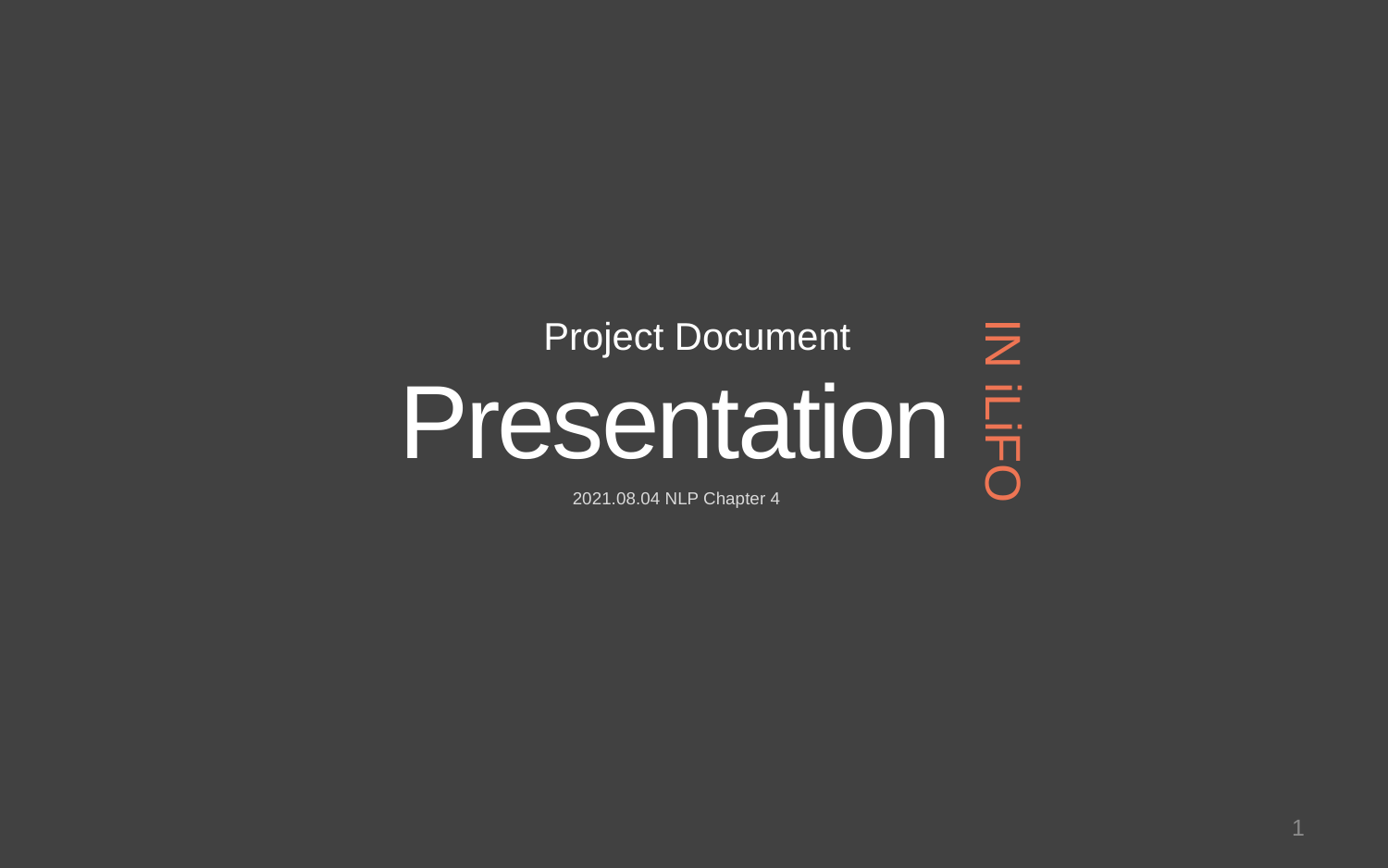

Project Document
IN iLiFO
Presentation
2021.08.04 NLP Chapter 4
1